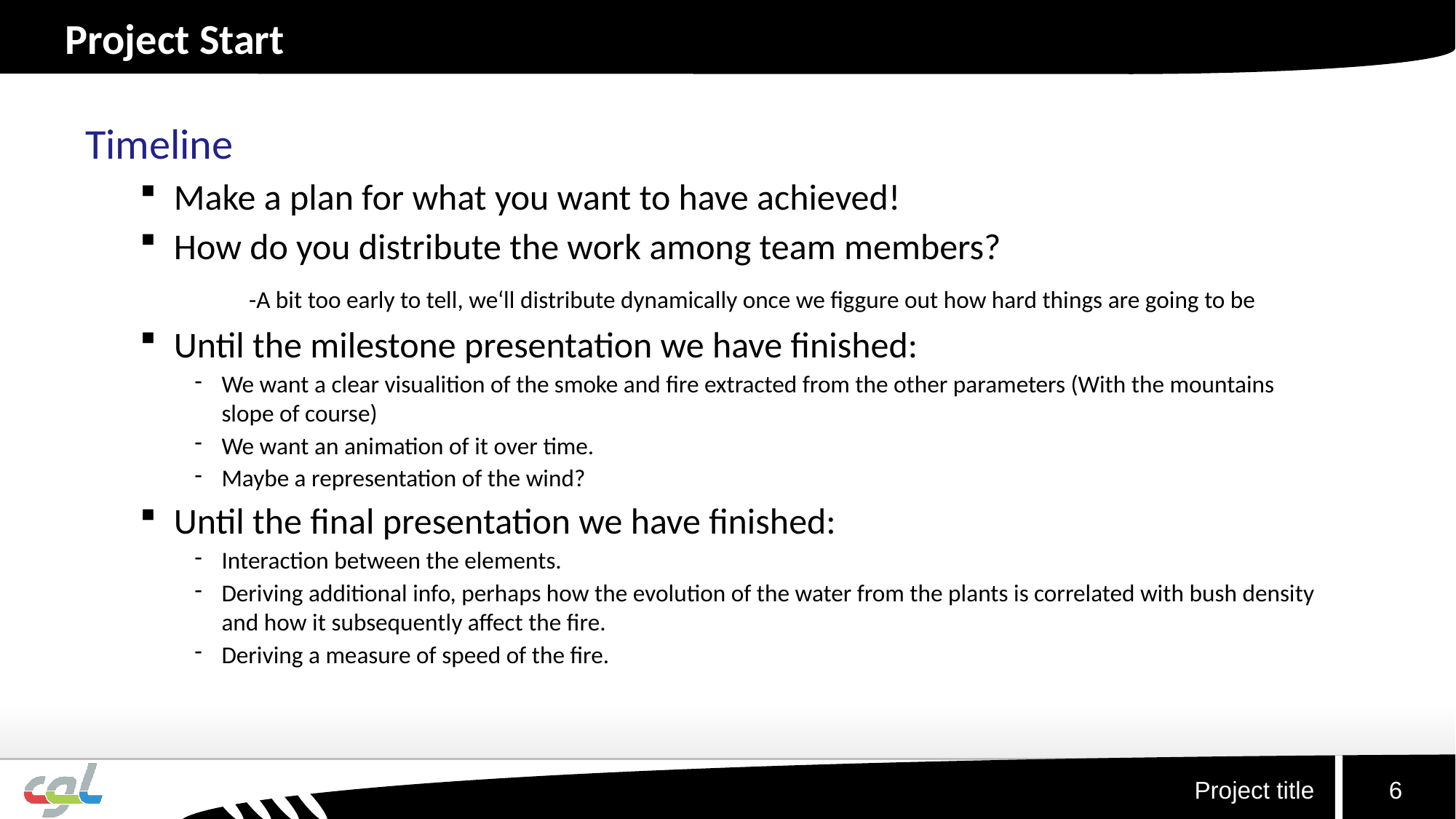

# Project Start
Timeline
Make a plan for what you want to have achieved!
How do you distribute the work among team members?
	-A bit too early to tell, we‘ll distribute dynamically once we figgure out how hard things are going to be
Until the milestone presentation we have finished:
We want a clear visualition of the smoke and fire extracted from the other parameters (With the mountains slope of course)
We want an animation of it over time.
Maybe a representation of the wind?
Until the final presentation we have finished:
Interaction between the elements.
Deriving additional info, perhaps how the evolution of the water from the plants is correlated with bush density and how it subsequently affect the fire.
Deriving a measure of speed of the fire.

6

Project title